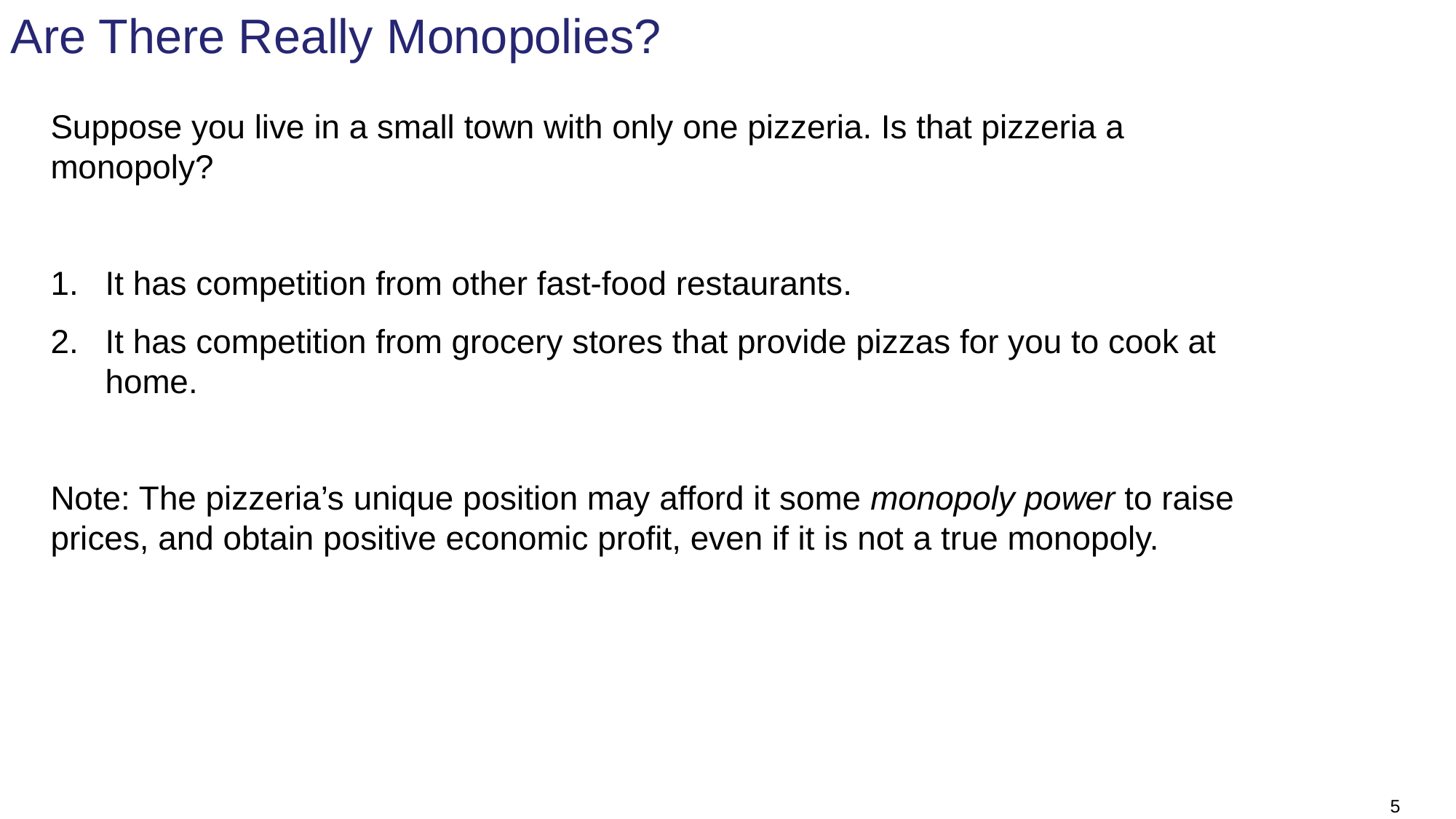

# Are There Really Monopolies?
Suppose you live in a small town with only one pizzeria. Is that pizzeria a monopoly?

It has competition from other fast-food restaurants.
It has competition from grocery stores that provide pizzas for you to cook at home.

Note: The pizzeria’s unique position may afford it some monopoly power to raise prices, and obtain positive economic profit, even if it is not a true monopoly.